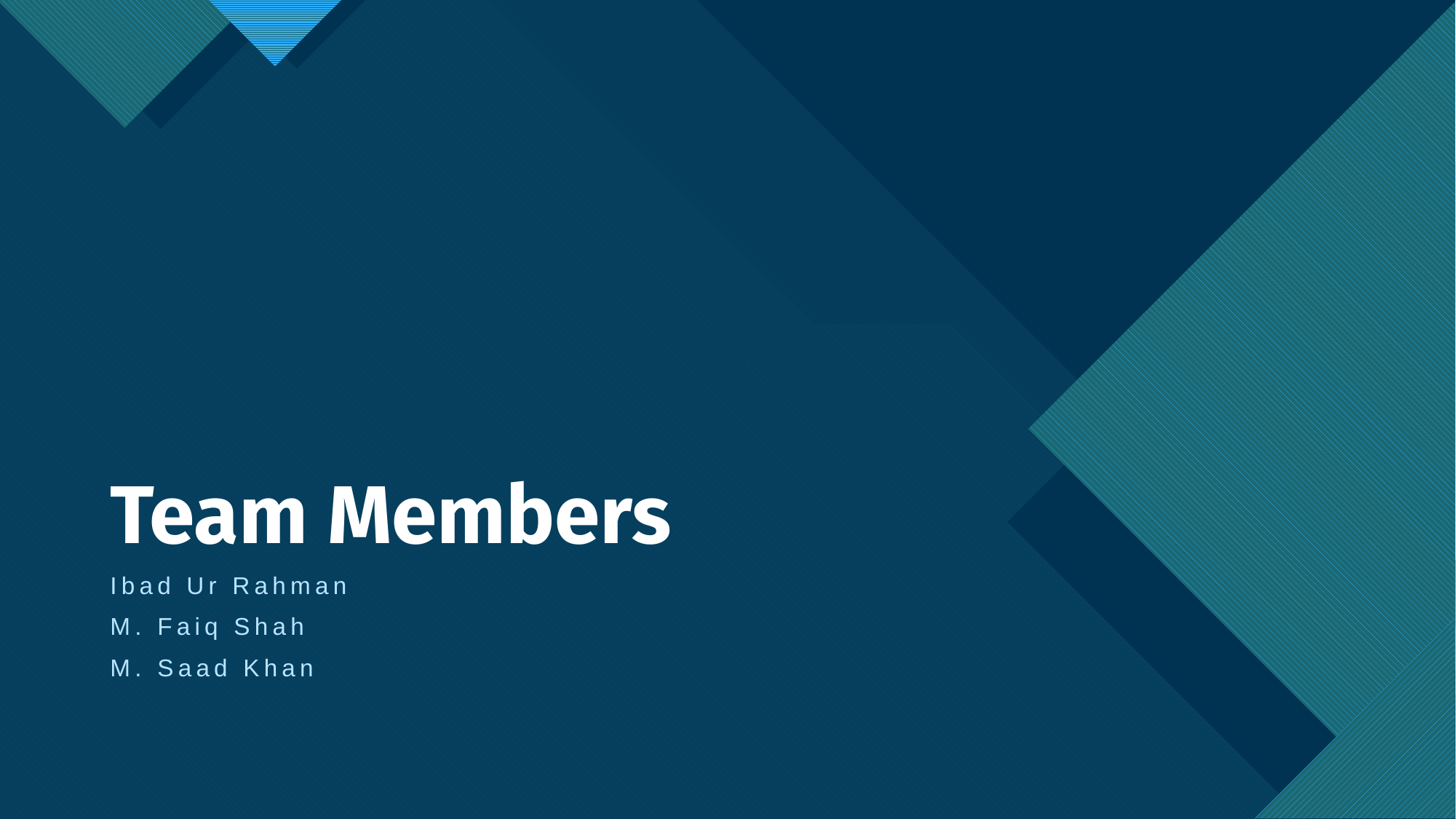

# Team Members
Ibad Ur Rahman
M. Faiq Shah
M. Saad Khan